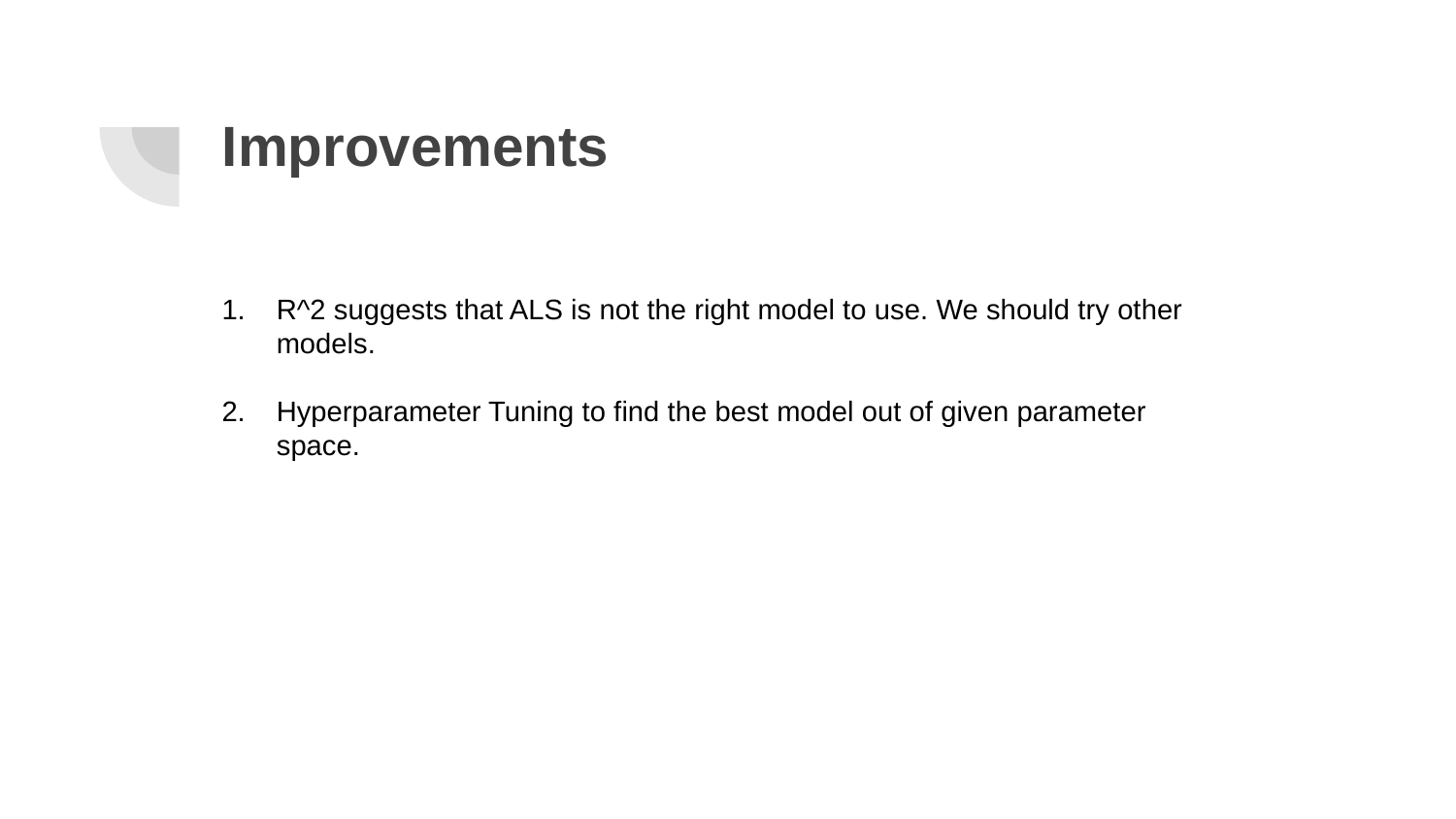

# Improvements
R^2 suggests that ALS is not the right model to use. We should try other models.

Hyperparameter Tuning to find the best model out of given parameter space.